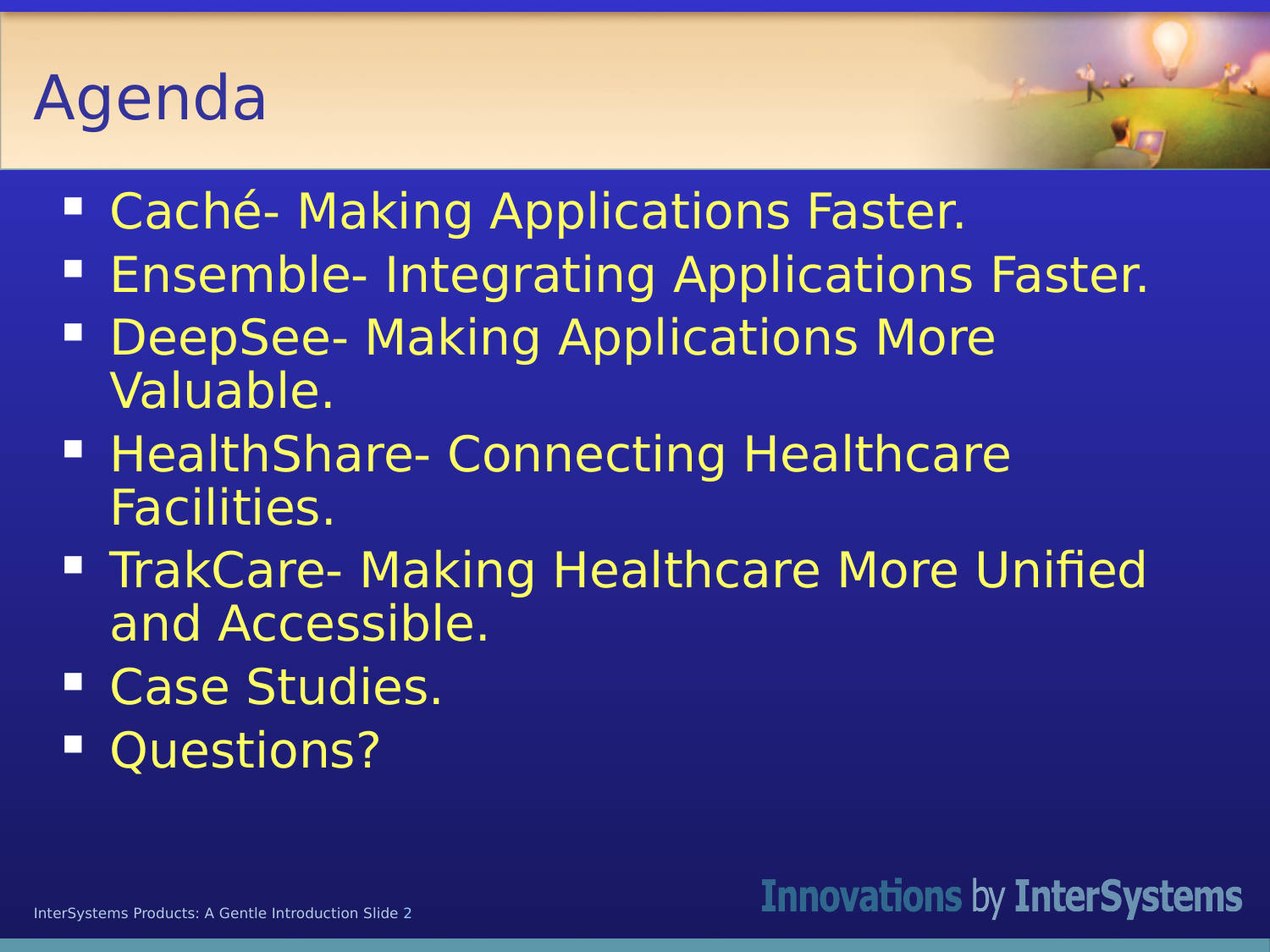

# Agenda
Caché- Making Applications Faster.
Ensemble- Integrating Applications Faster.
DeepSee- Making Applications More Valuable.
HealthShare- Connecting Healthcare Facilities.
TrakCare- Making Healthcare More Unified and Accessible.
Case Studies.
Questions?